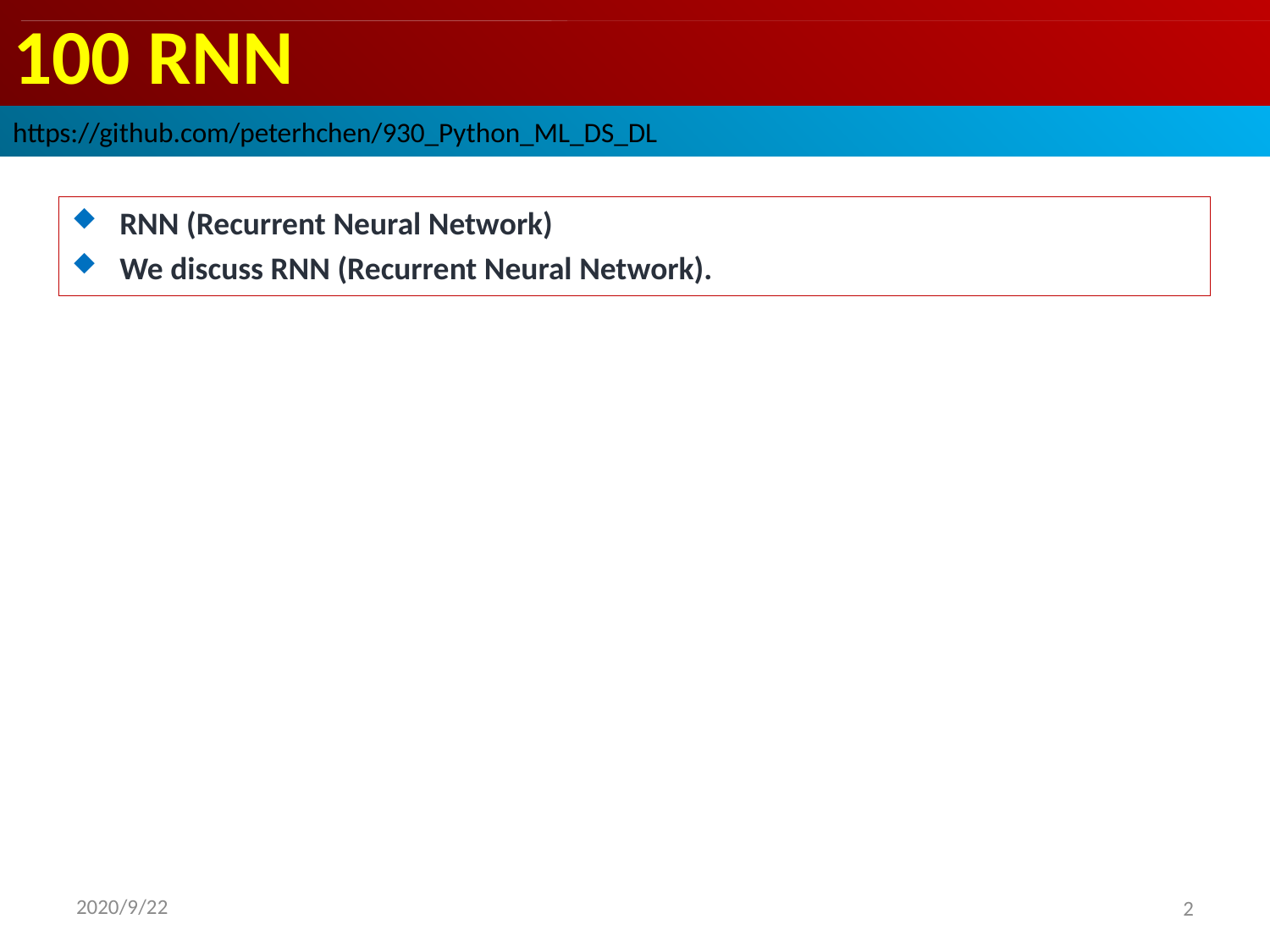

# 100 RNN

https://github.com/peterhchen/930_Python_ML_DS_DL
RNN (Recurrent Neural Network)
We discuss RNN (Recurrent Neural Network).
2020/9/22
2